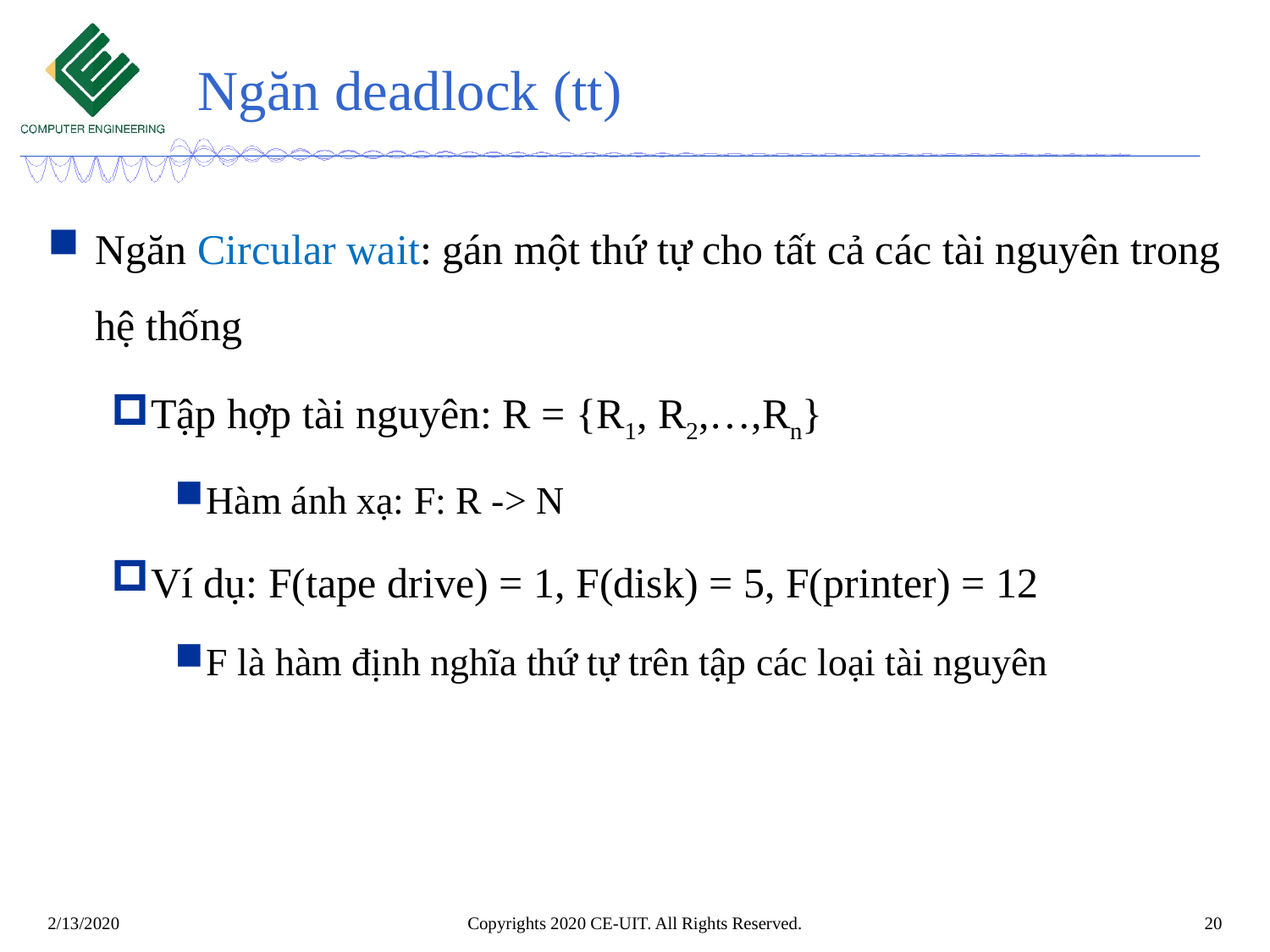

# Ngăn deadlock (tt)
Ngăn Circular wait: gán một thứ tự cho tất cả các tài nguyên trong hệ thống
Tập hợp tài nguyên: R = {R1, R2,…,Rn}
Hàm ánh xạ: F: R -> N
Ví dụ: F(tape drive) = 1, F(disk) = 5, F(printer) = 12
F là hàm định nghĩa thứ tự trên tập các loại tài nguyên
Copyrights 2020 CE-UIT. All Rights Reserved.
20
2/13/2020